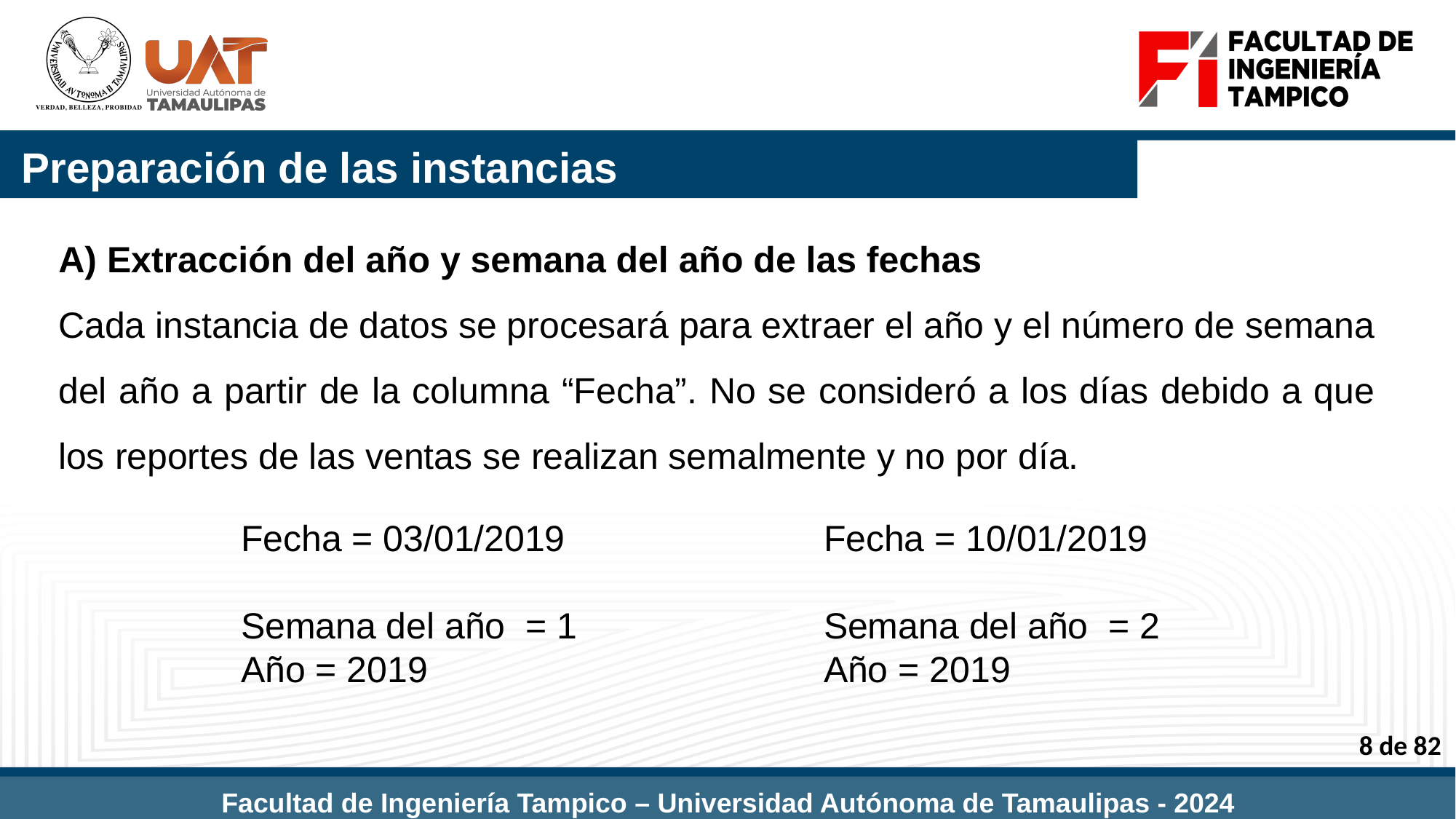

# Preparación de las instancias
A) Extracción del año y semana del año de las fechas
Cada instancia de datos se procesará para extraer el año y el número de semana del año a partir de la columna “Fecha”. No se consideró a los días debido a que los reportes de las ventas se realizan semalmente y no por día.
Fecha = 03/01/2019

Semana del año  = 1
Año = 2019
Fecha = 10/01/2019

Semana del año  = 2
Año = 2019